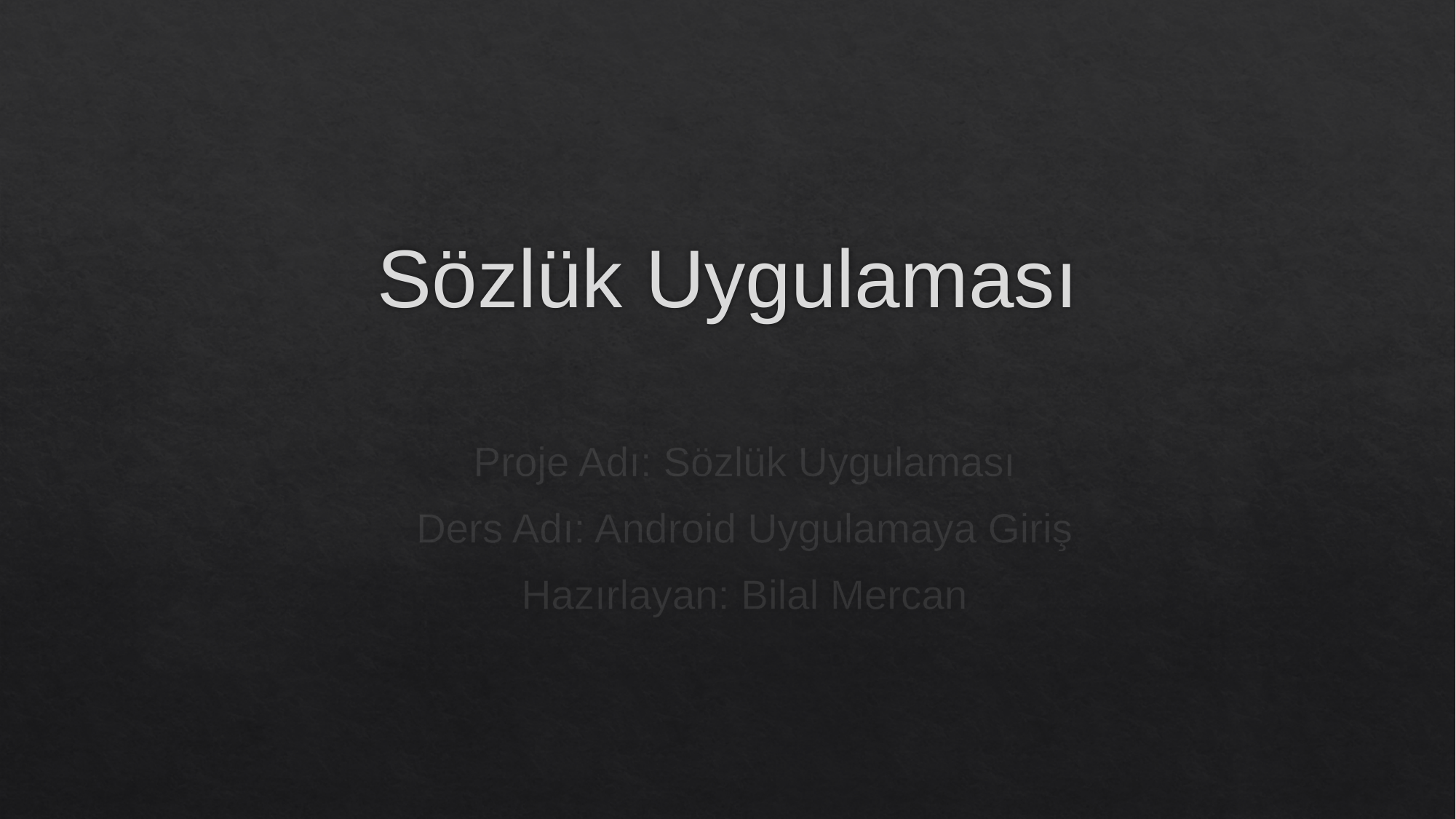

# Sözlük Uygulaması
Proje Adı: Sözlük Uygulaması
Ders Adı: Android Uygulamaya Giriş
Hazırlayan: Bilal Mercan